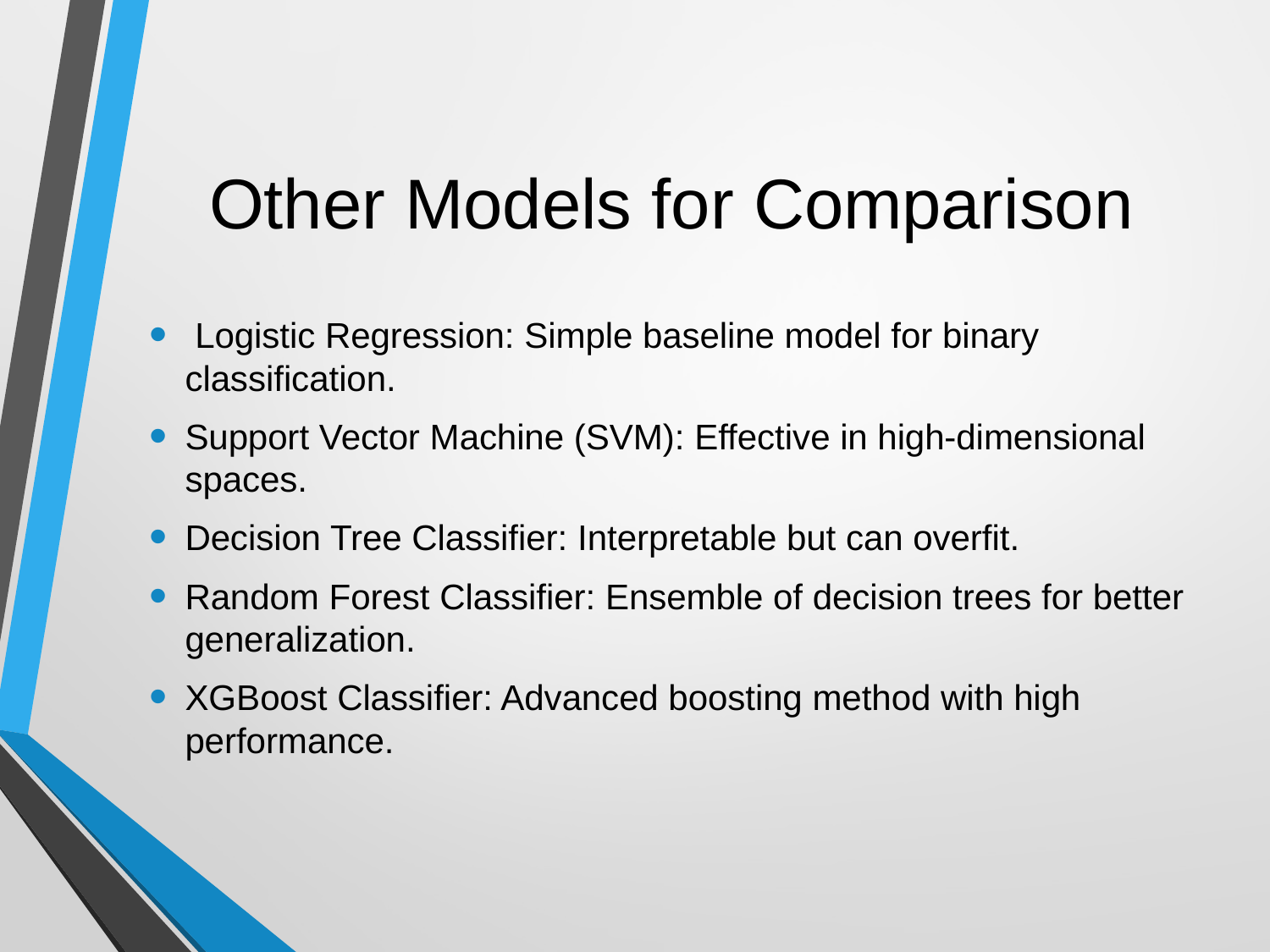

# Other Models for Comparison
 Logistic Regression: Simple baseline model for binary classification.
Support Vector Machine (SVM): Effective in high-dimensional spaces.
Decision Tree Classifier: Interpretable but can overfit.
Random Forest Classifier: Ensemble of decision trees for better generalization.
XGBoost Classifier: Advanced boosting method with high performance.